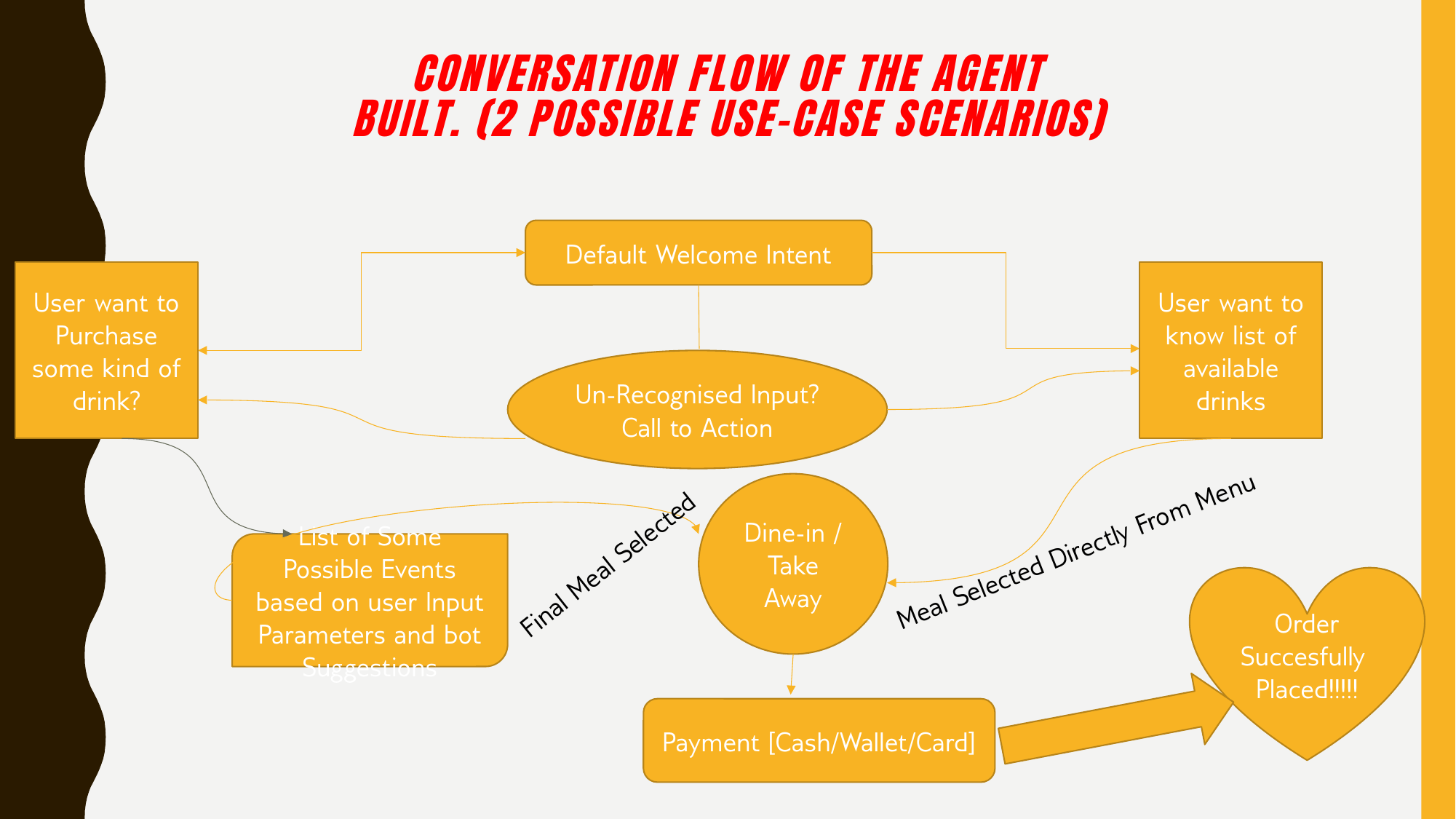

# Conversation flow of the agent built. (2 possible use-case scenarios)
Default Welcome Intent
User want to Purchase some kind of drink?
User want to know list of available drinks
Un-Recognised Input?
Call to Action
Dine-in / Take Away
Meal Selected Directly From Menu
Final Meal Selected
List of Some Possible Events based on user Input Parameters and bot Suggestions
Order Succesfully
Placed!!!!!

Payment [Cash/Wallet/Card]